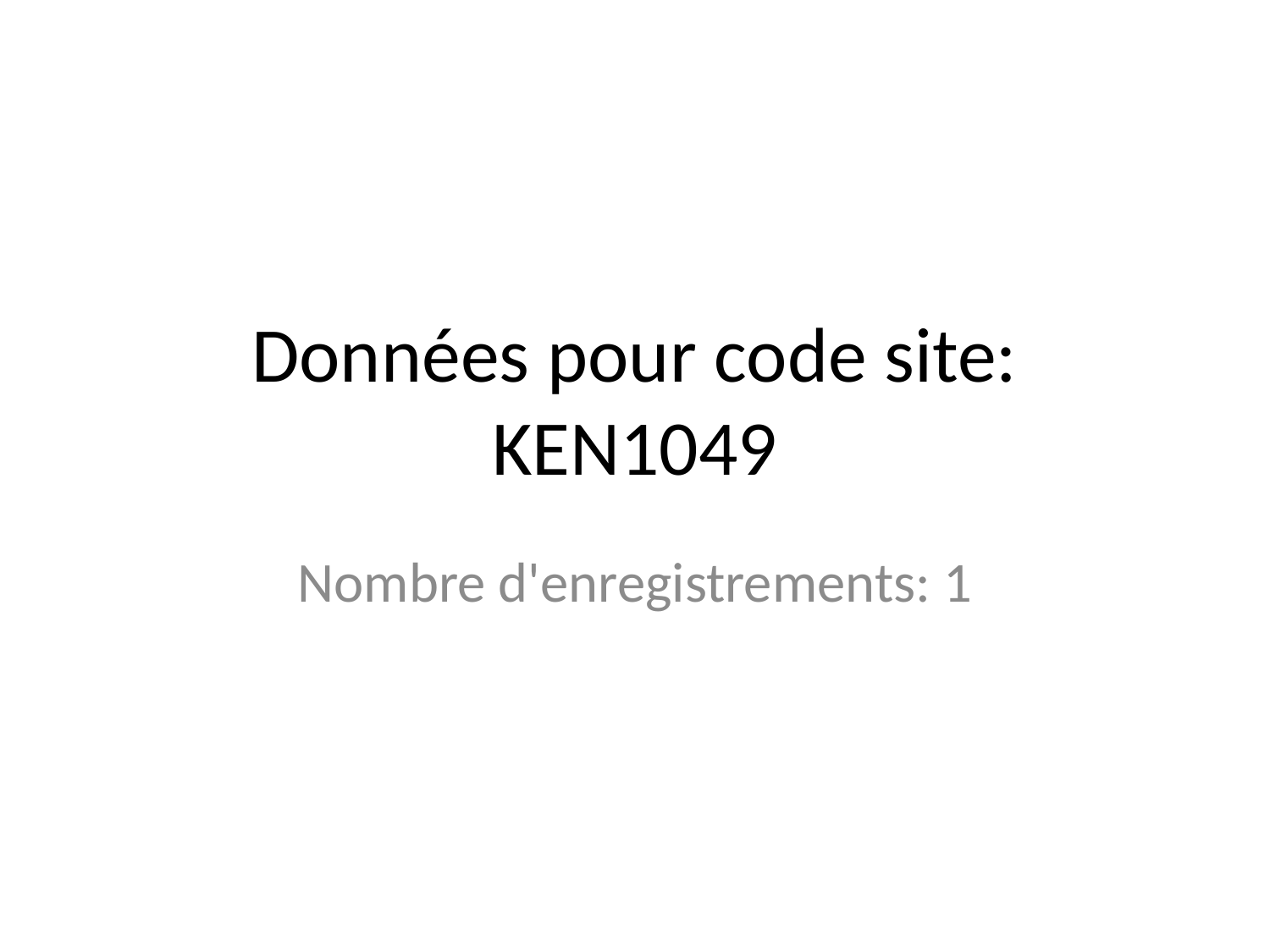

# Données pour code site: KEN1049
Nombre d'enregistrements: 1